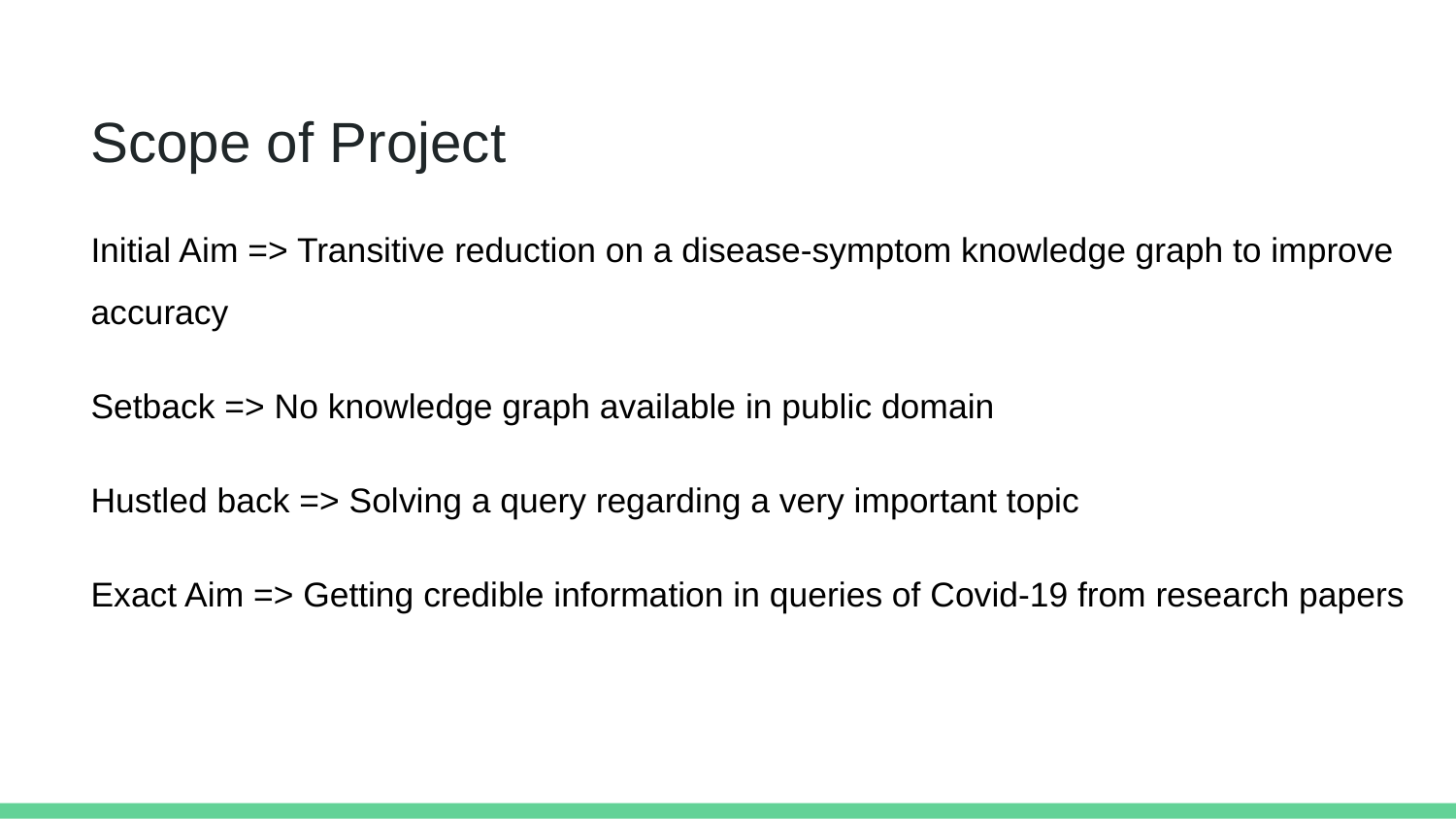

# Scope of Project
Initial Aim => Transitive reduction on a disease-symptom knowledge graph to improve accuracy
Setback => No knowledge graph available in public domain
Hustled back => Solving a query regarding a very important topic
Exact Aim => Getting credible information in queries of Covid-19 from research papers